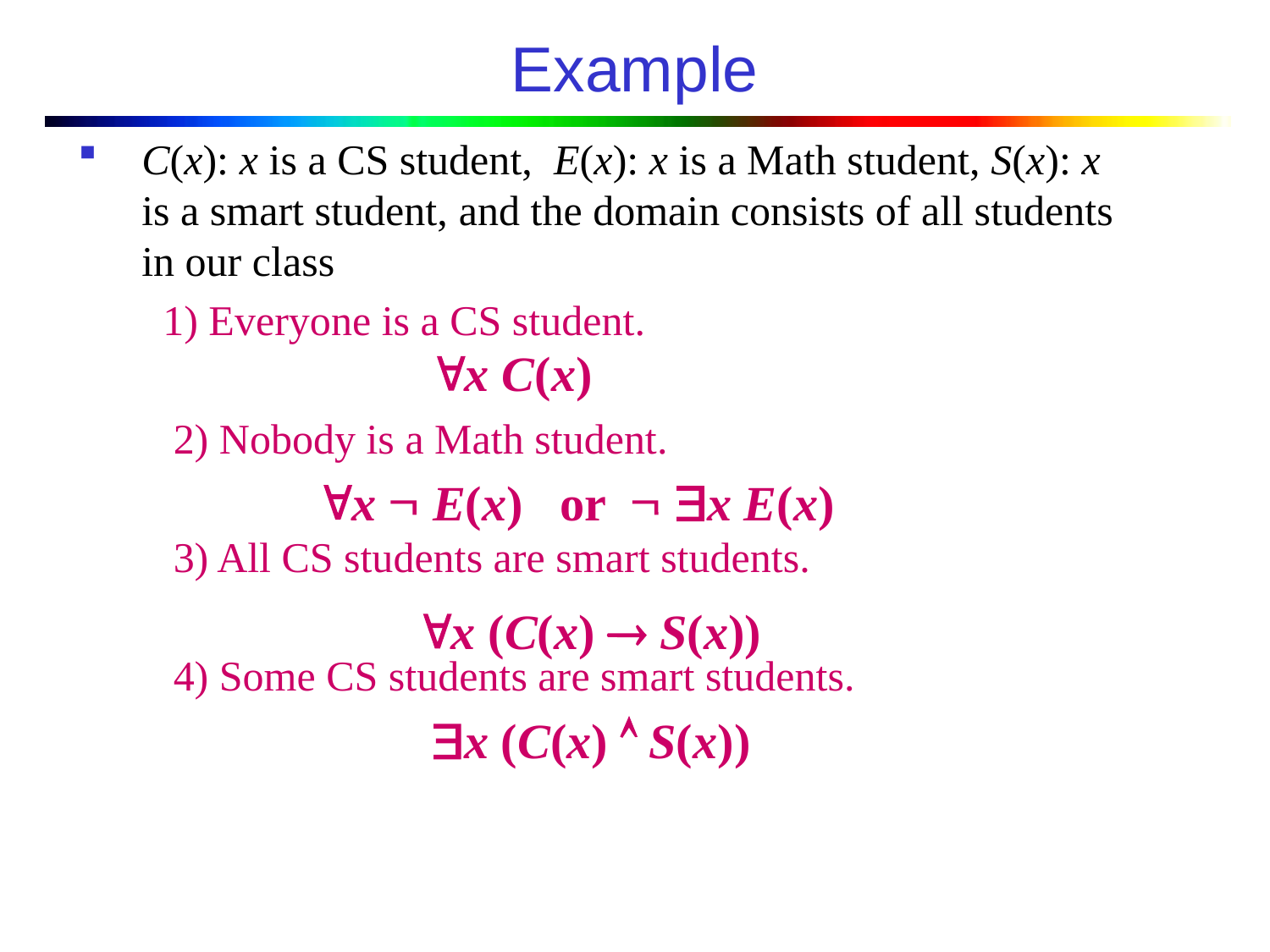

# Example
C(x): x is a CS student,  E(x): x is a Math student, S(x): x is a smart student, and the domain consists of all students in our class
        1) Everyone is a CS student.

         2) Nobody is a Math student.

         3) All CS students are smart students.

         4) Some CS students are smart students.

∀x C(x)
∀x ¬ E(x)   or  ¬ ∃x E(x)
∀x (C(x) → S(x))
 ∃x (C(x) ∧ S(x))